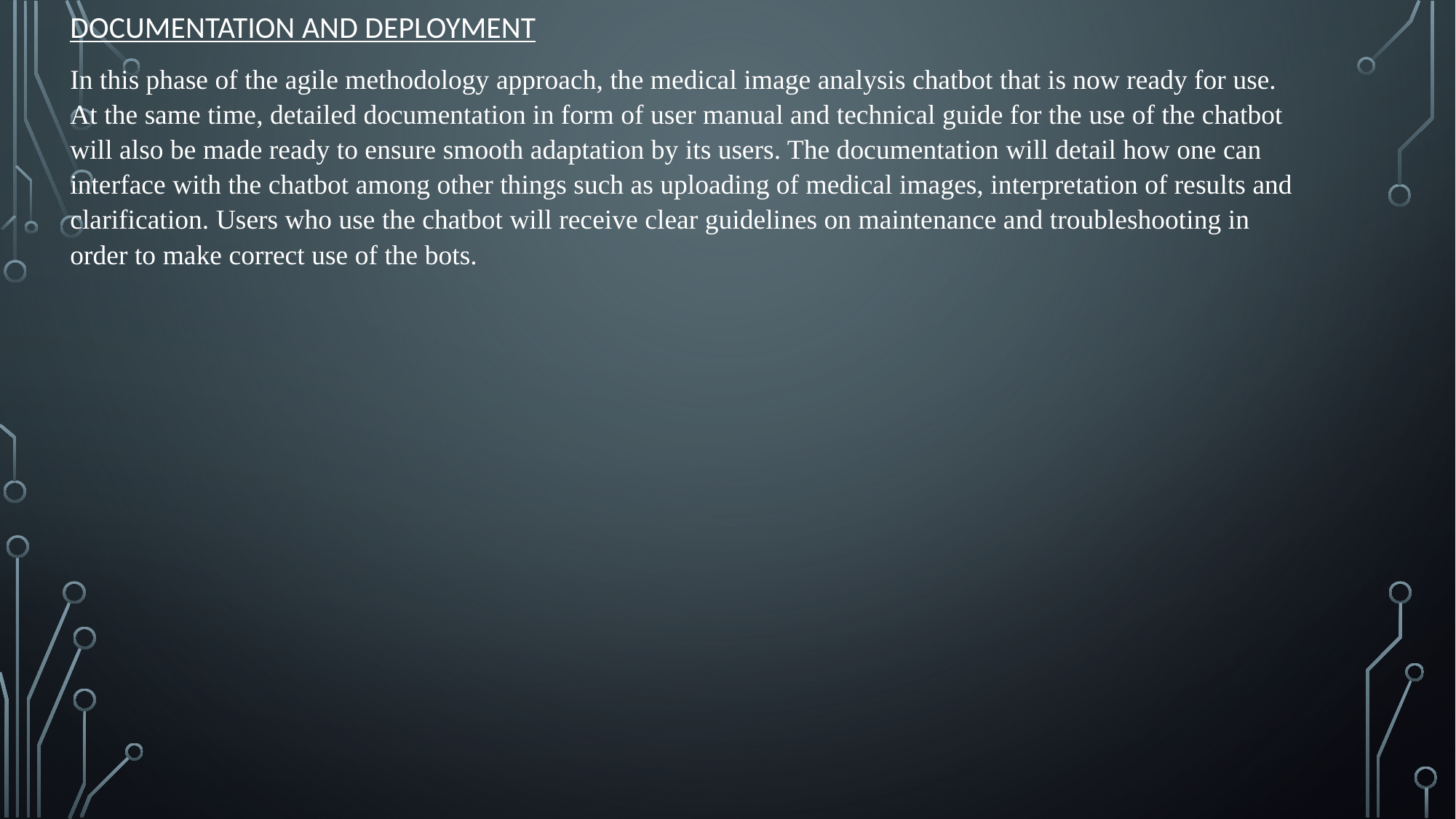

DOCUMENTATION AND DEPLOYMENT
In this phase of the agile methodology approach, the medical image analysis chatbot that is now ready for use. At the same time, detailed documentation in form of user manual and technical guide for the use of the chatbot will also be made ready to ensure smooth adaptation by its users. The documentation will detail how one can interface with the chatbot among other things such as uploading of medical images, interpretation of results and clarification. Users who use the chatbot will receive clear guidelines on maintenance and troubleshooting in order to make correct use of the bots.